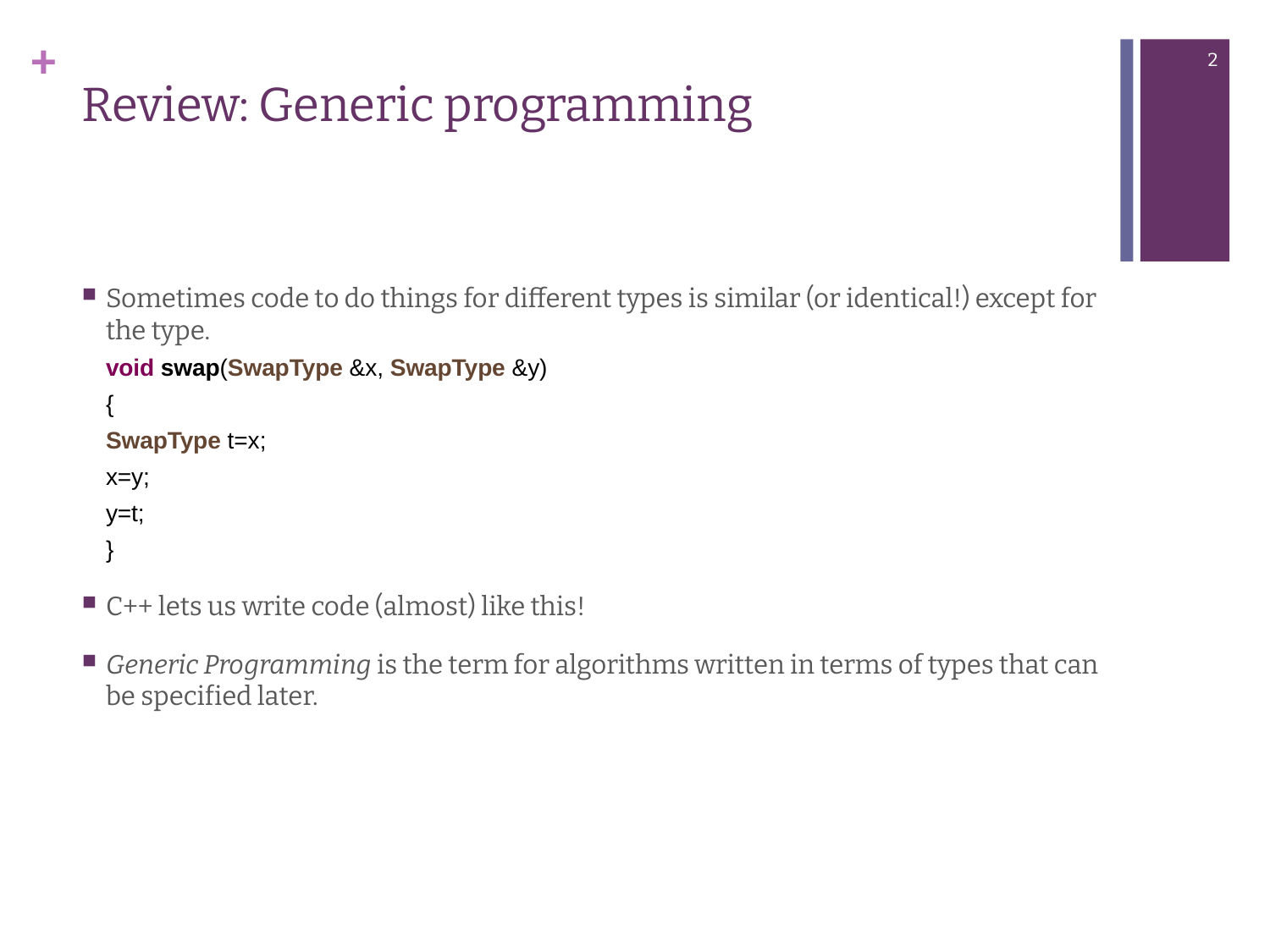

2
# Review: Generic programming
Sometimes code to do things for different types is similar (or identical!) except for the type.
void swap(SwapType &x, SwapType &y)
{
SwapType t=x;
x=y;
y=t;
}
C++ lets us write code (almost) like this!
Generic Programming is the term for algorithms written in terms of types that can be specified later.